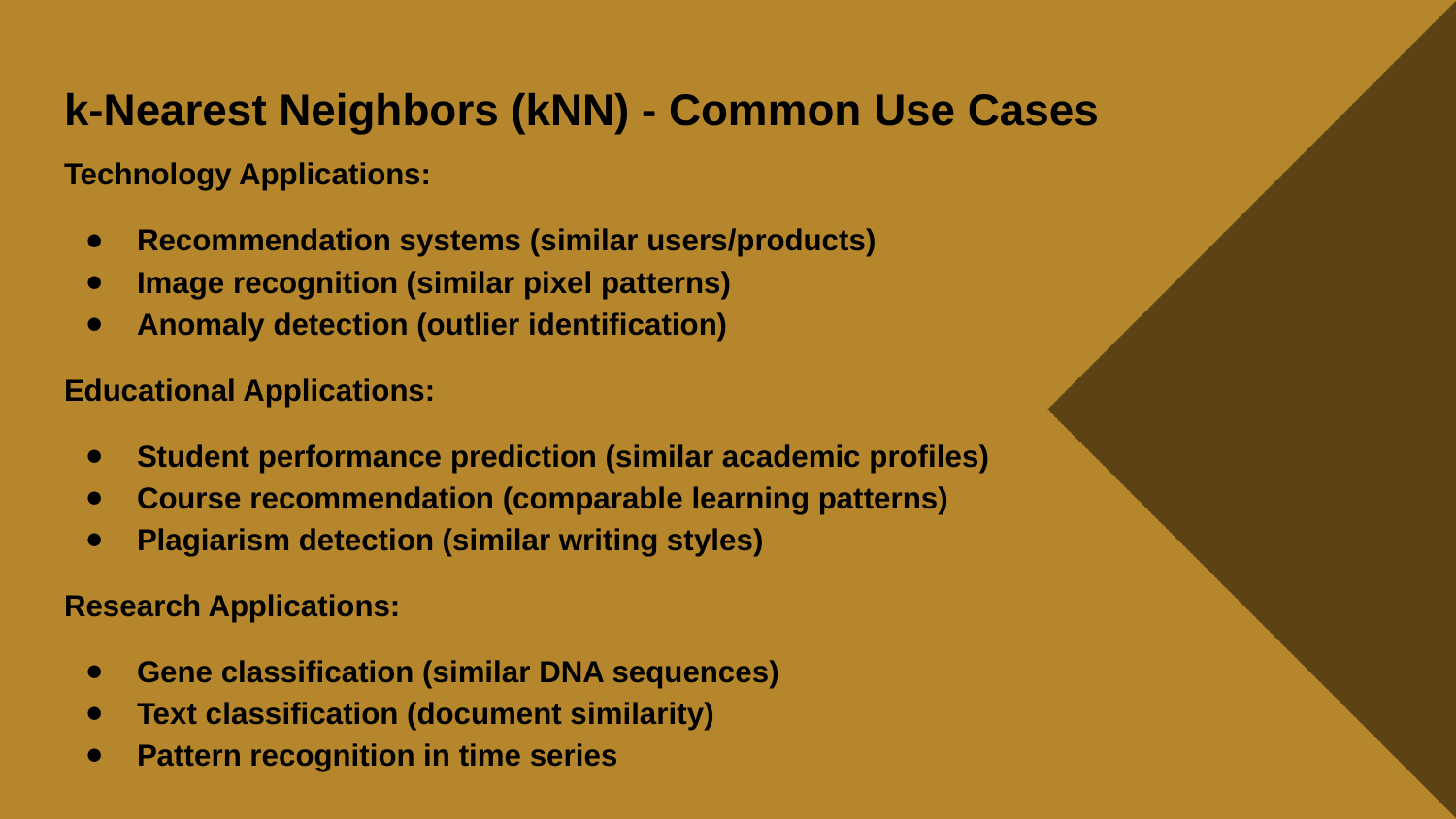

# k-Nearest Neighbors (kNN) - Common Use Cases

Technology Applications:
Recommendation systems (similar users/products)
Image recognition (similar pixel patterns)
Anomaly detection (outlier identification)
Educational Applications:
Student performance prediction (similar academic profiles)
Course recommendation (comparable learning patterns)
Plagiarism detection (similar writing styles)
Research Applications:
Gene classification (similar DNA sequences)
Text classification (document similarity)
Pattern recognition in time series